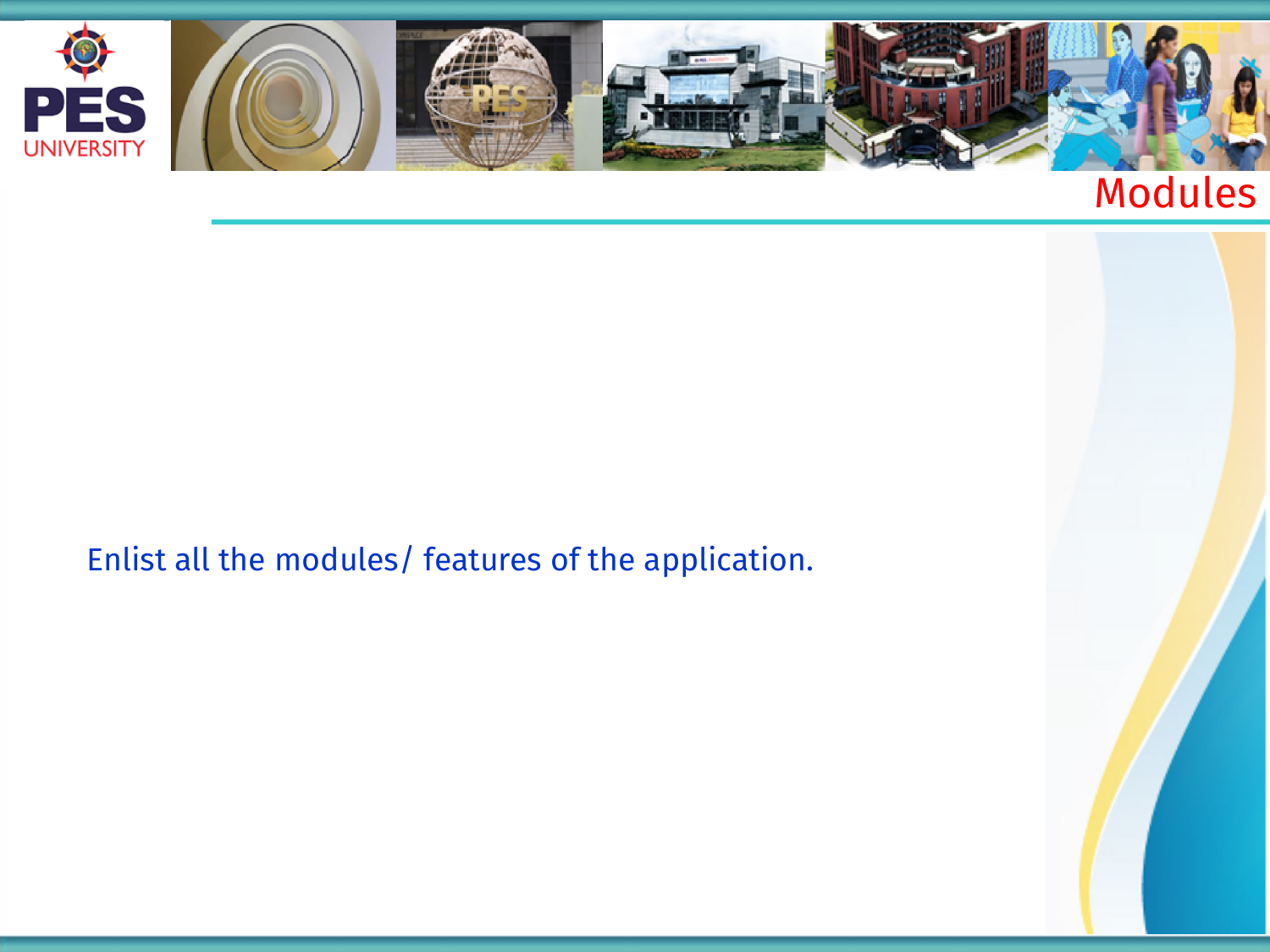

Modules

Enlist all the modules/ features of the application.